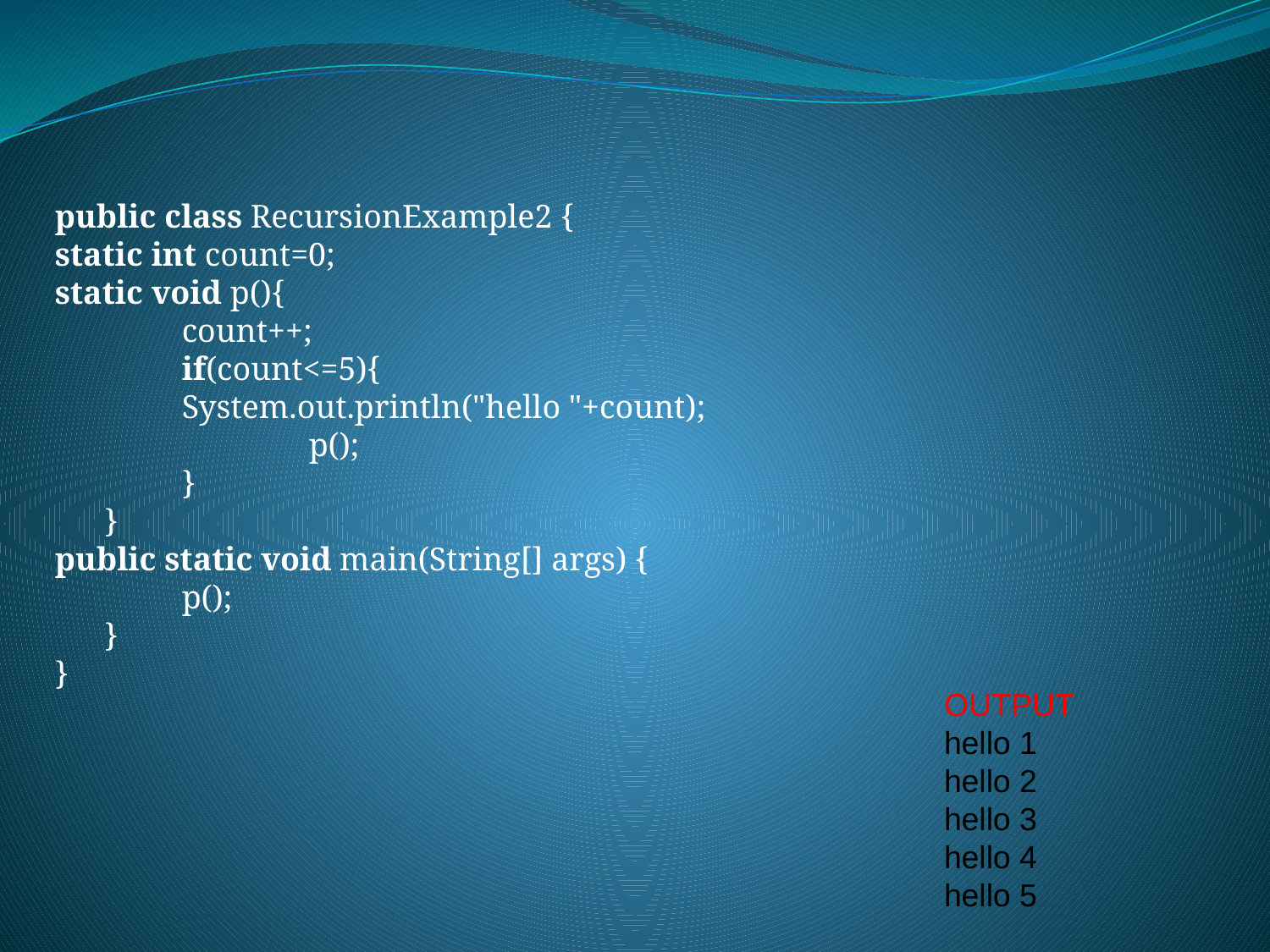

public class RecursionExample2 {
static int count=0;
static void p(){
	count++;
	if(count<=5){
	System.out.println("hello "+count);
		p();
	}
      }
public static void main(String[] args) {
	p();
      }
}
OUTPUT
hello 1
hello 2
hello 3
hello 4
hello 5